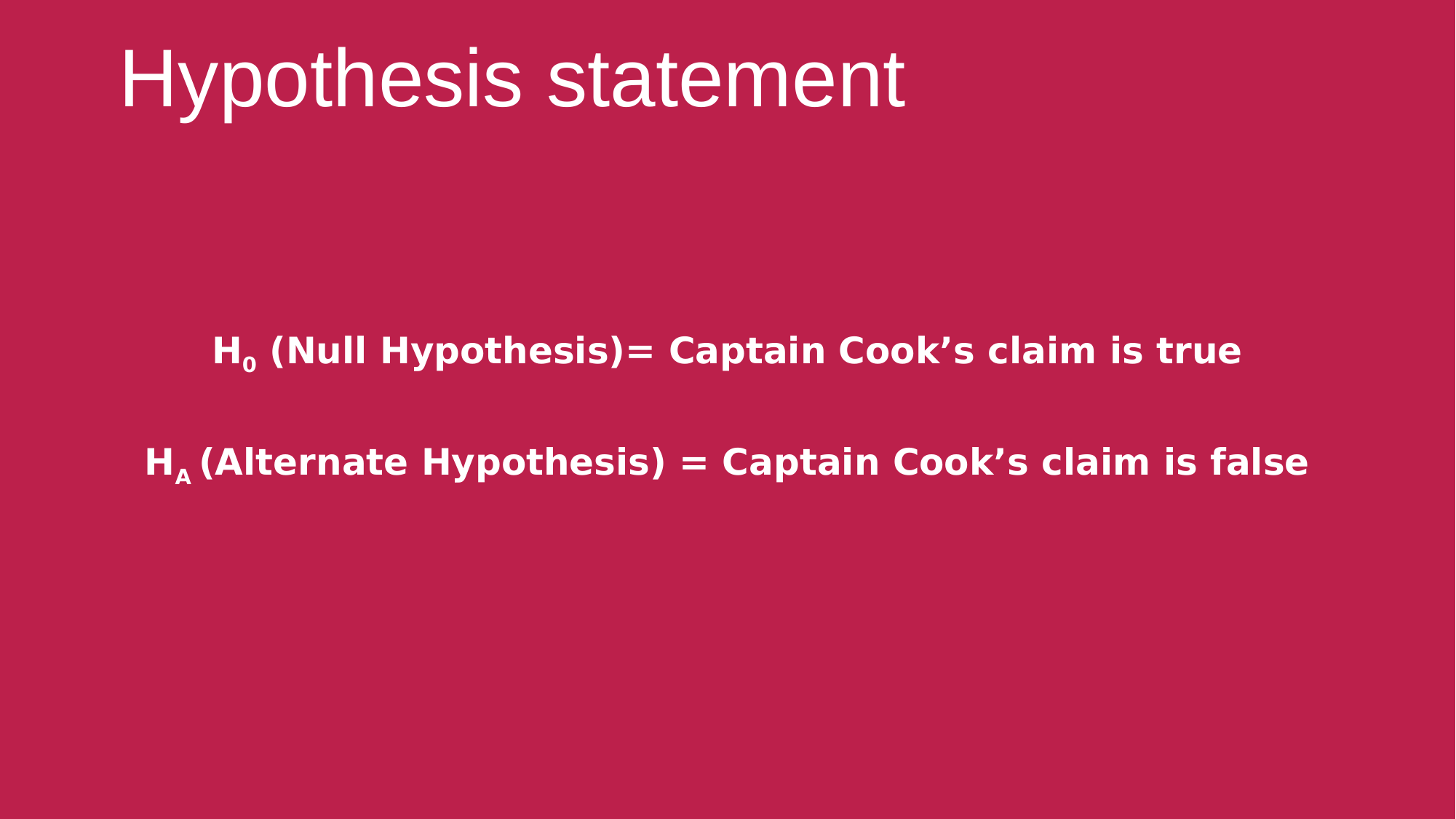

# Hypothesis statement
H0 (Null Hypothesis)= Captain Cook’s claim is true

HA (Alternate Hypothesis) = Captain Cook’s claim is false